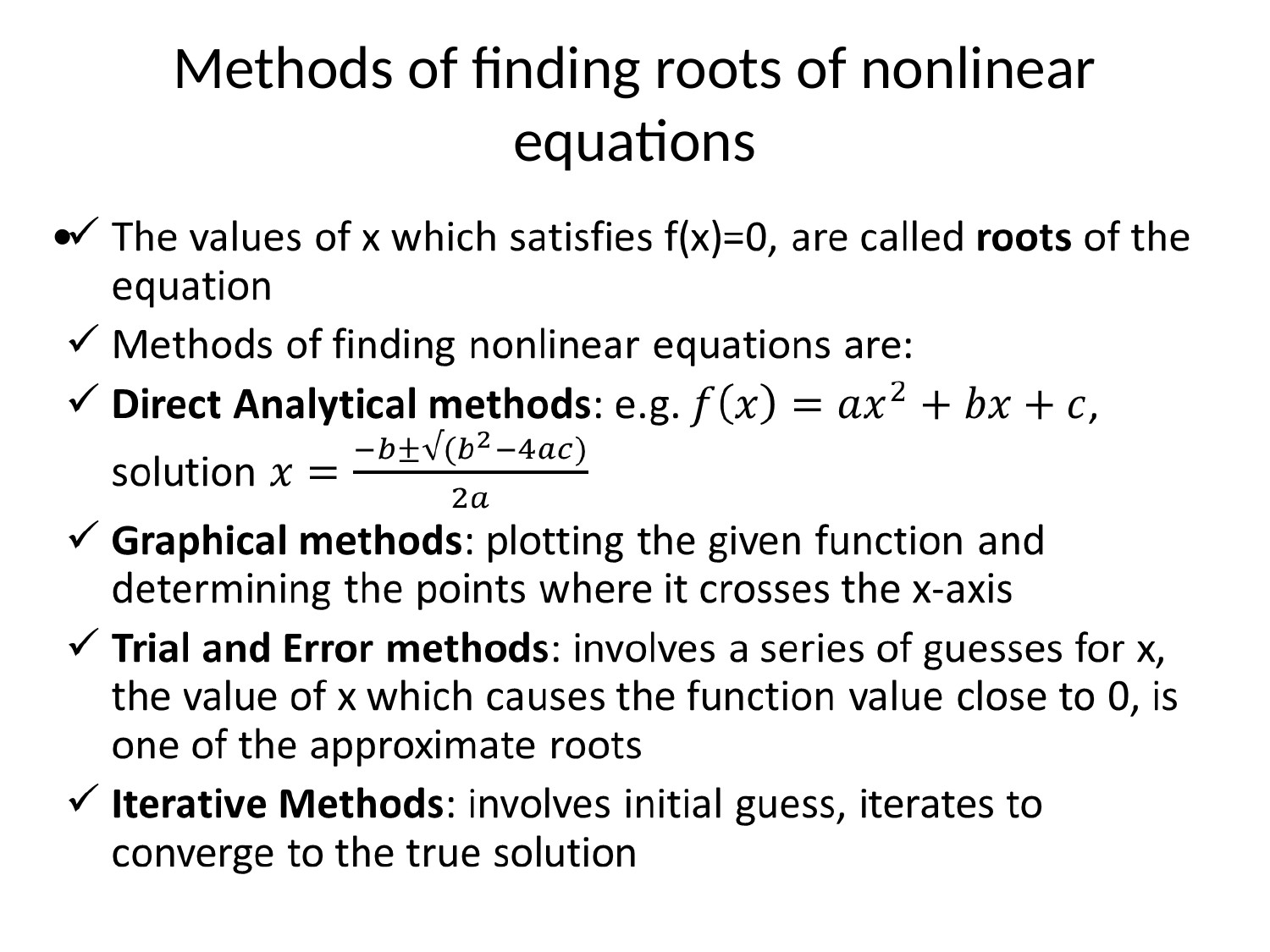

# Methods of finding roots of nonlinear equations